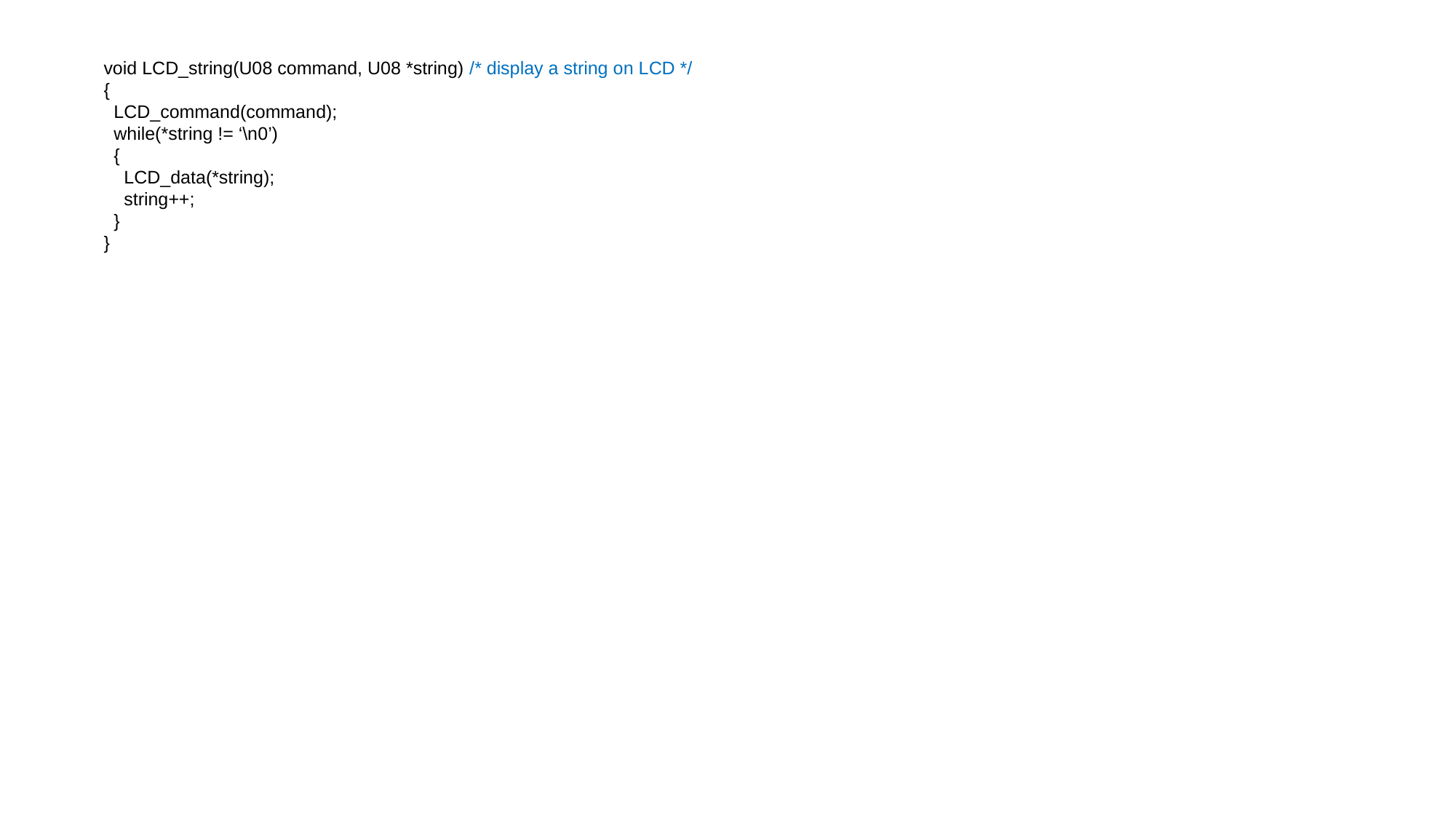

void LCD_string(U08 command, U08 *string) /* display a string on LCD */
{
  LCD_command(command);
  while(*string != ‘\n0’)
  {
    LCD_data(*string);
    string++;
  }
}